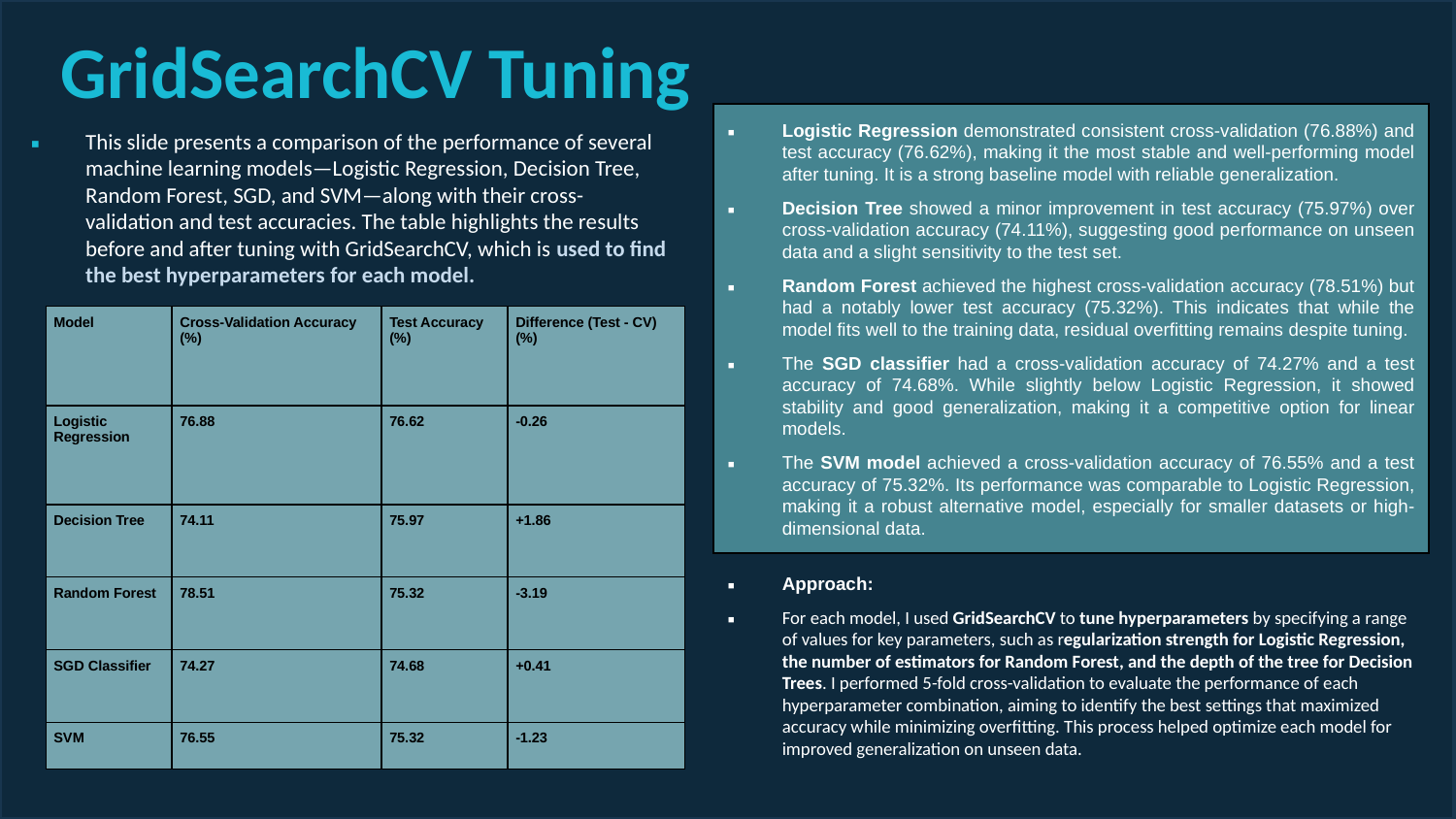

# GridSearchCV Tuning
Logistic Regression demonstrated consistent cross-validation (76.88%) and test accuracy (76.62%), making it the most stable and well-performing model after tuning. It is a strong baseline model with reliable generalization.
Decision Tree showed a minor improvement in test accuracy (75.97%) over cross-validation accuracy (74.11%), suggesting good performance on unseen data and a slight sensitivity to the test set.
Random Forest achieved the highest cross-validation accuracy (78.51%) but had a notably lower test accuracy (75.32%). This indicates that while the model fits well to the training data, residual overfitting remains despite tuning.
The SGD classifier had a cross-validation accuracy of 74.27% and a test accuracy of 74.68%. While slightly below Logistic Regression, it showed stability and good generalization, making it a competitive option for linear models.
The SVM model achieved a cross-validation accuracy of 76.55% and a test accuracy of 75.32%. Its performance was comparable to Logistic Regression, making it a robust alternative model, especially for smaller datasets or high-dimensional data.
This slide presents a comparison of the performance of several machine learning models—Logistic Regression, Decision Tree, Random Forest, SGD, and SVM—along with their cross-validation and test accuracies. The table highlights the results before and after tuning with GridSearchCV, which is used to find the best hyperparameters for each model.
| Model | Cross-Validation Accuracy (%) | Test Accuracy (%) | Difference (Test - CV) (%) |
| --- | --- | --- | --- |
| Logistic Regression | 76.88 | 76.62 | -0.26 |
| Decision Tree | 74.11 | 75.97 | +1.86 |
| Random Forest | 78.51 | 75.32 | -3.19 |
| SGD Classifier | 74.27 | 74.68 | +0.41 |
| SVM | 76.55 | 75.32 | -1.23 |
Approach:
For each model, I used GridSearchCV to tune hyperparameters by specifying a range of values for key parameters, such as regularization strength for Logistic Regression, the number of estimators for Random Forest, and the depth of the tree for Decision Trees. I performed 5-fold cross-validation to evaluate the performance of each hyperparameter combination, aiming to identify the best settings that maximized accuracy while minimizing overfitting. This process helped optimize each model for improved generalization on unseen data.
10